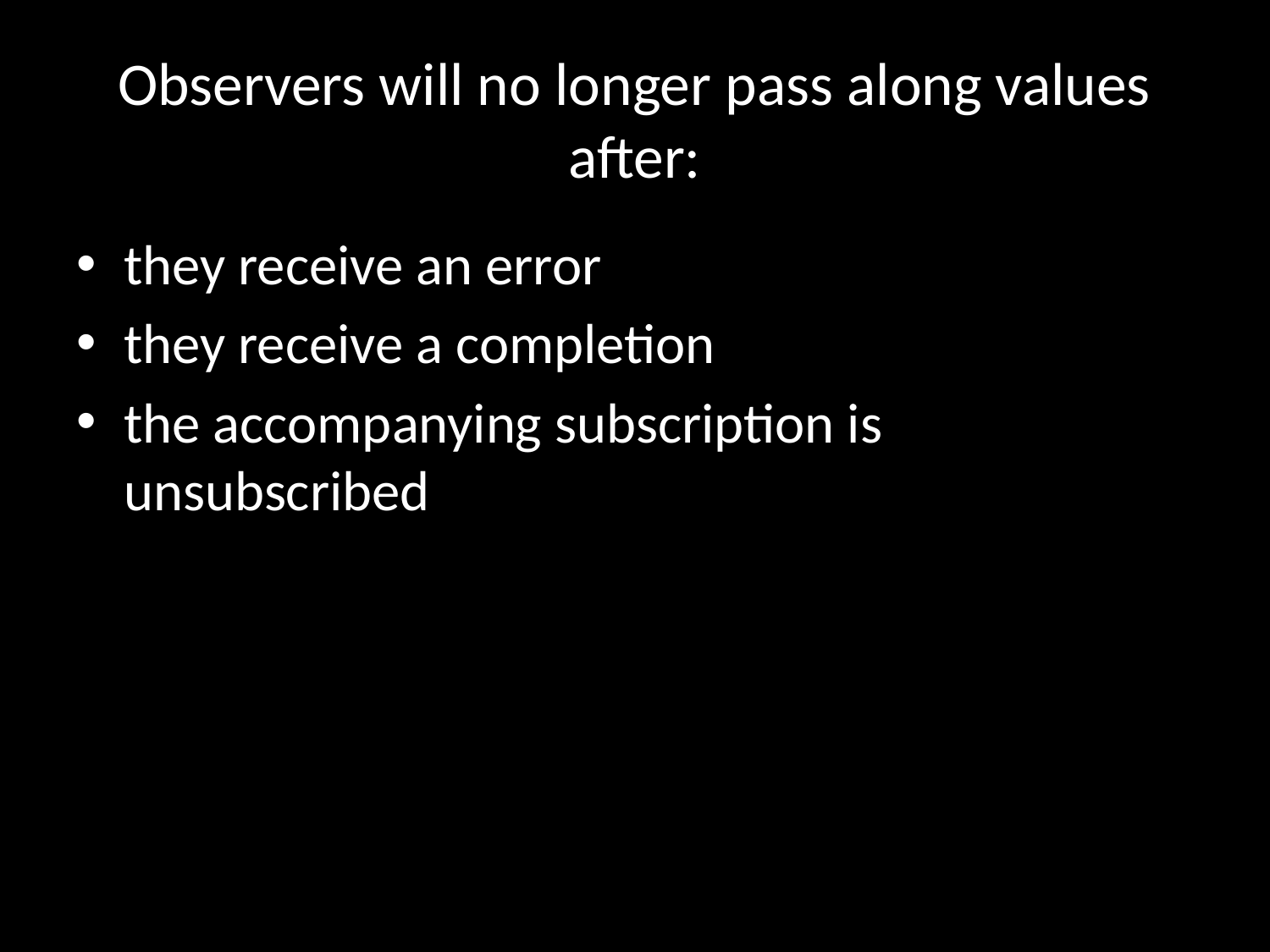

# Observers will no longer pass along values after:
they receive an error
they receive a completion
the accompanying subscription is unsubscribed